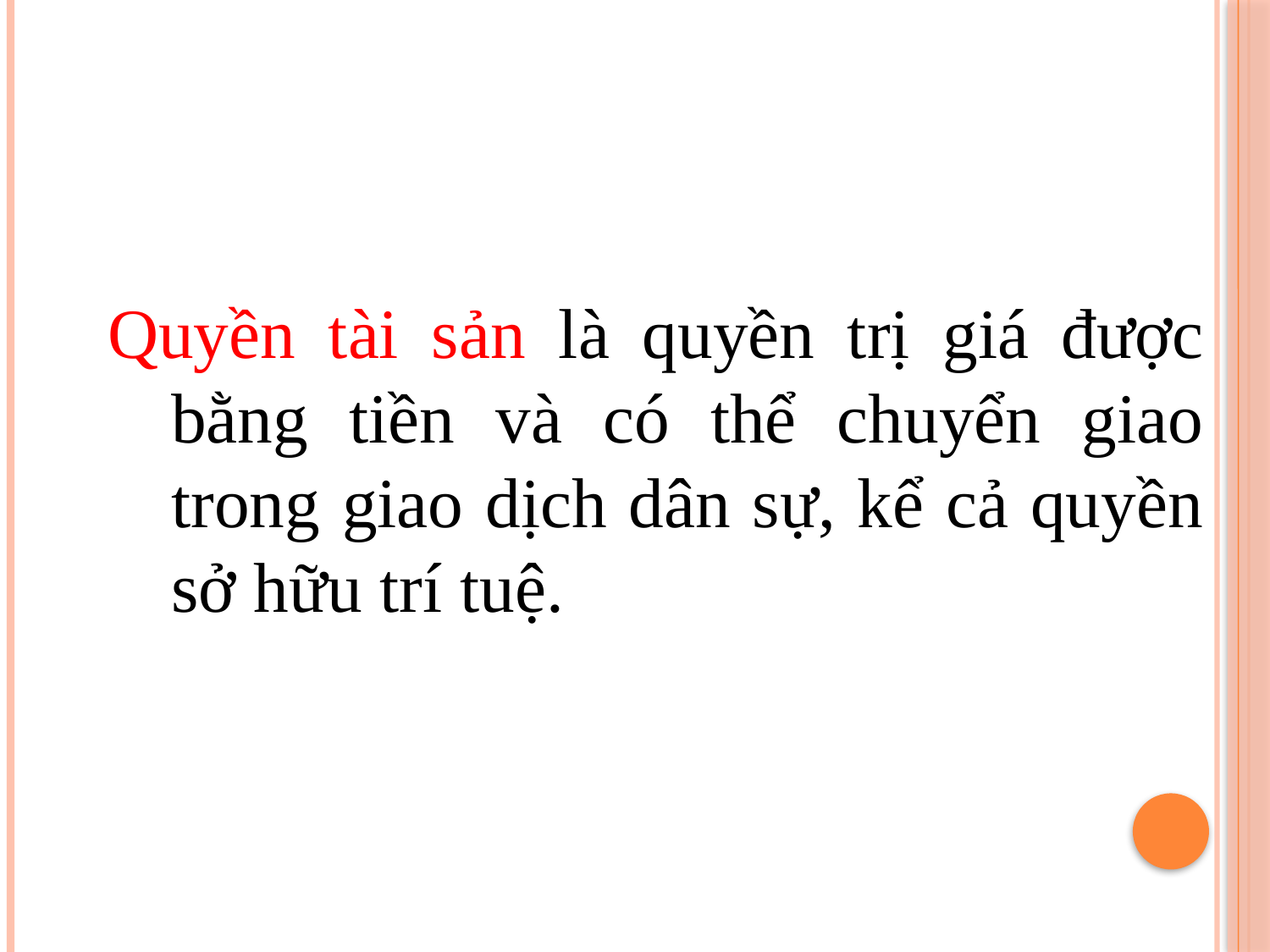

# Quyền tài sản
Quyền tài sản là quyền trị giá được bằng tiền và có thể chuyển giao trong giao dịch dân sự, kể cả quyền sở hữu trí tuệ.